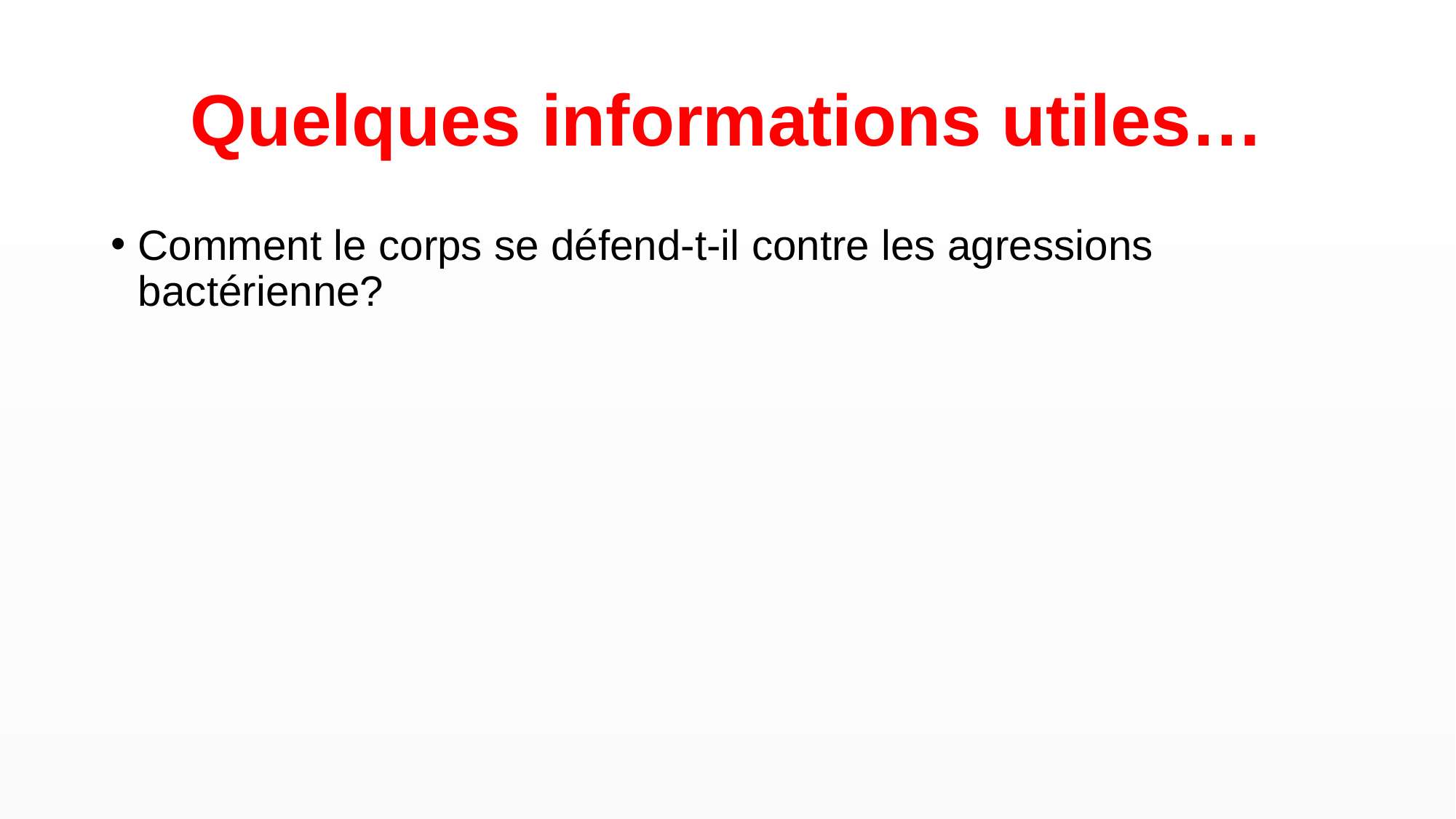

# Quelques informations utiles…
Comment le corps se défend-t-il contre les agressions bactérienne?